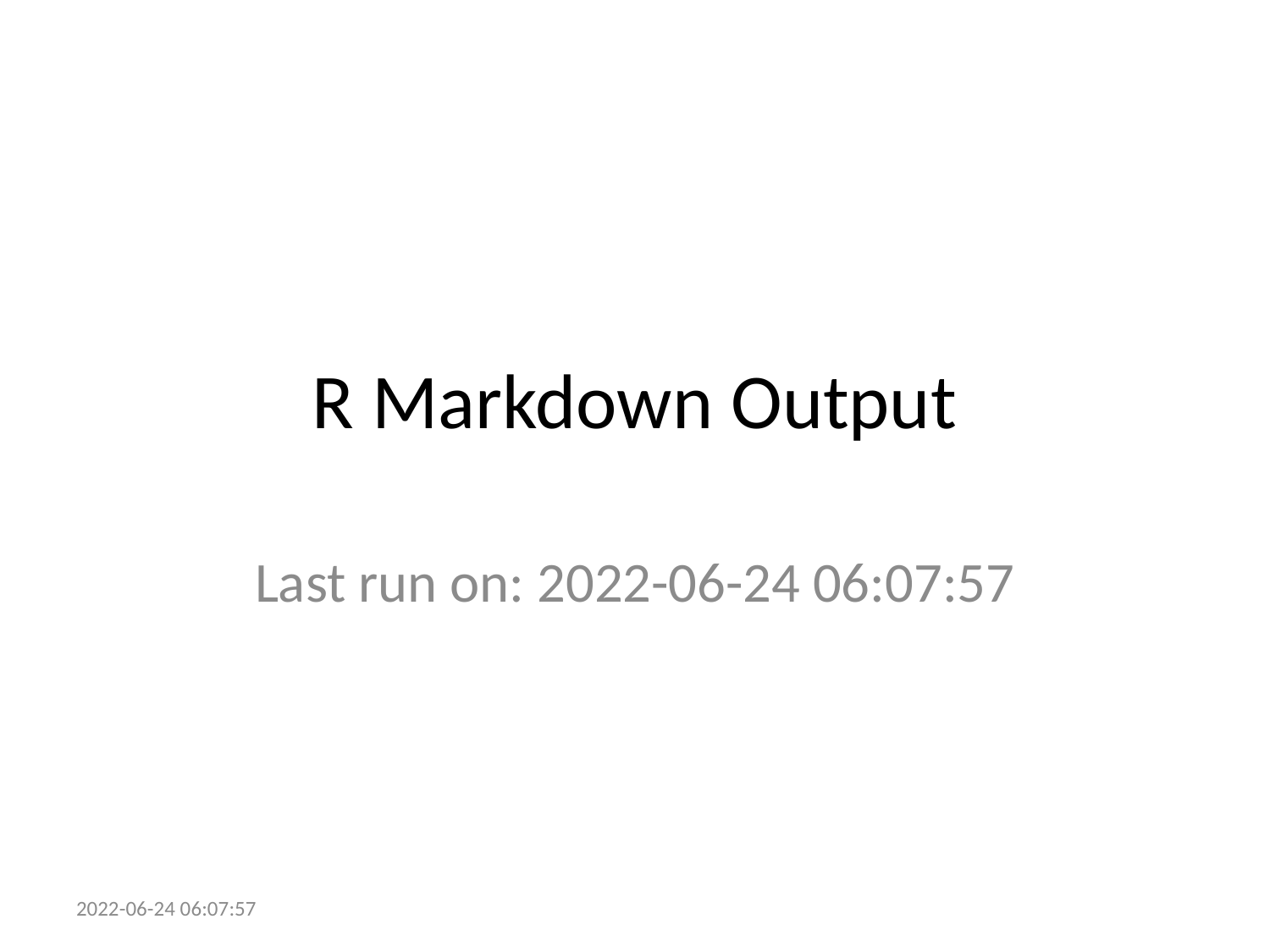

# R Markdown Output
Last run on: 2022-06-24 06:07:57
2022-06-24 06:07:57